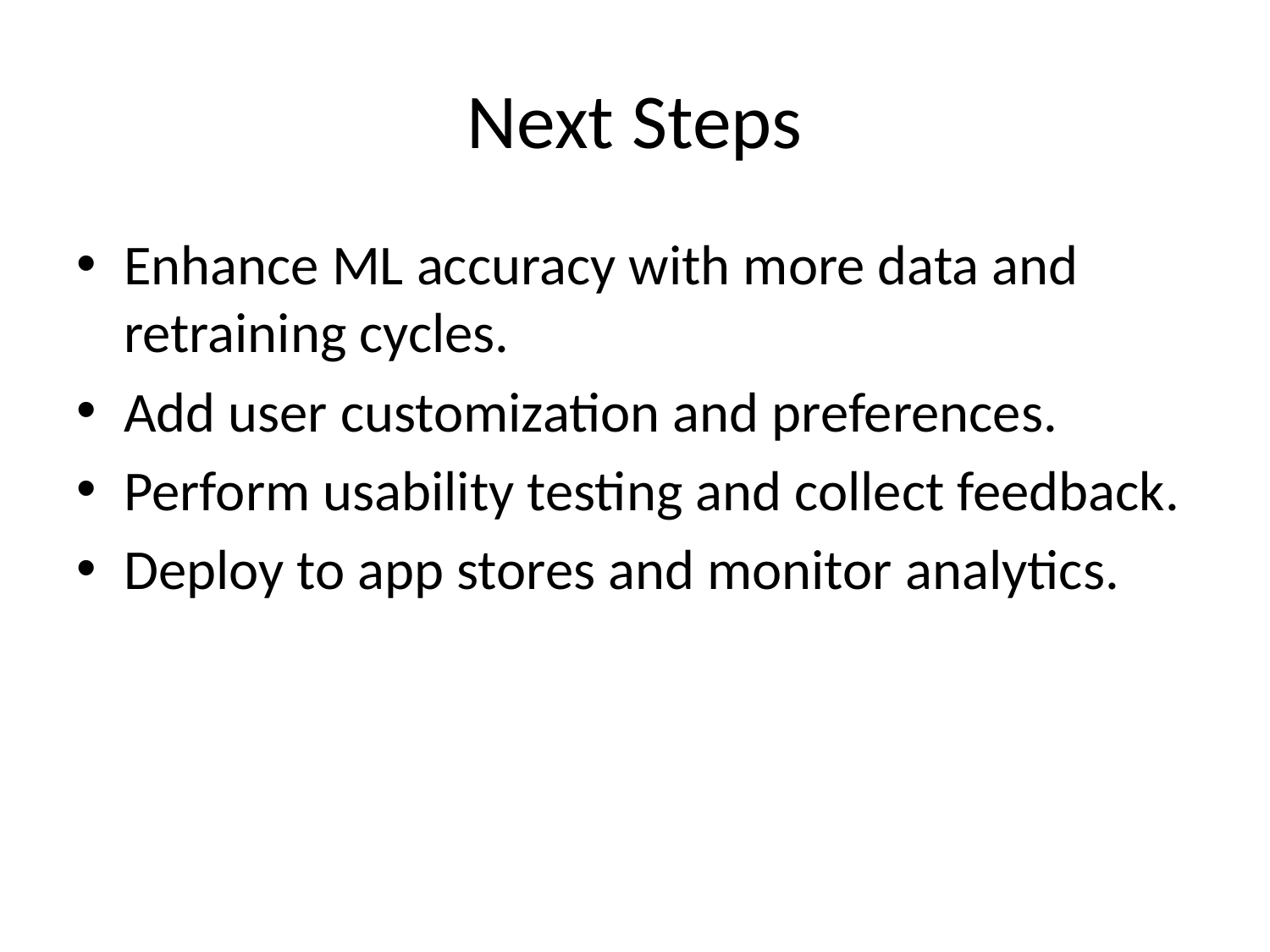

# Next Steps
Enhance ML accuracy with more data and retraining cycles.
Add user customization and preferences.
Perform usability testing and collect feedback.
Deploy to app stores and monitor analytics.